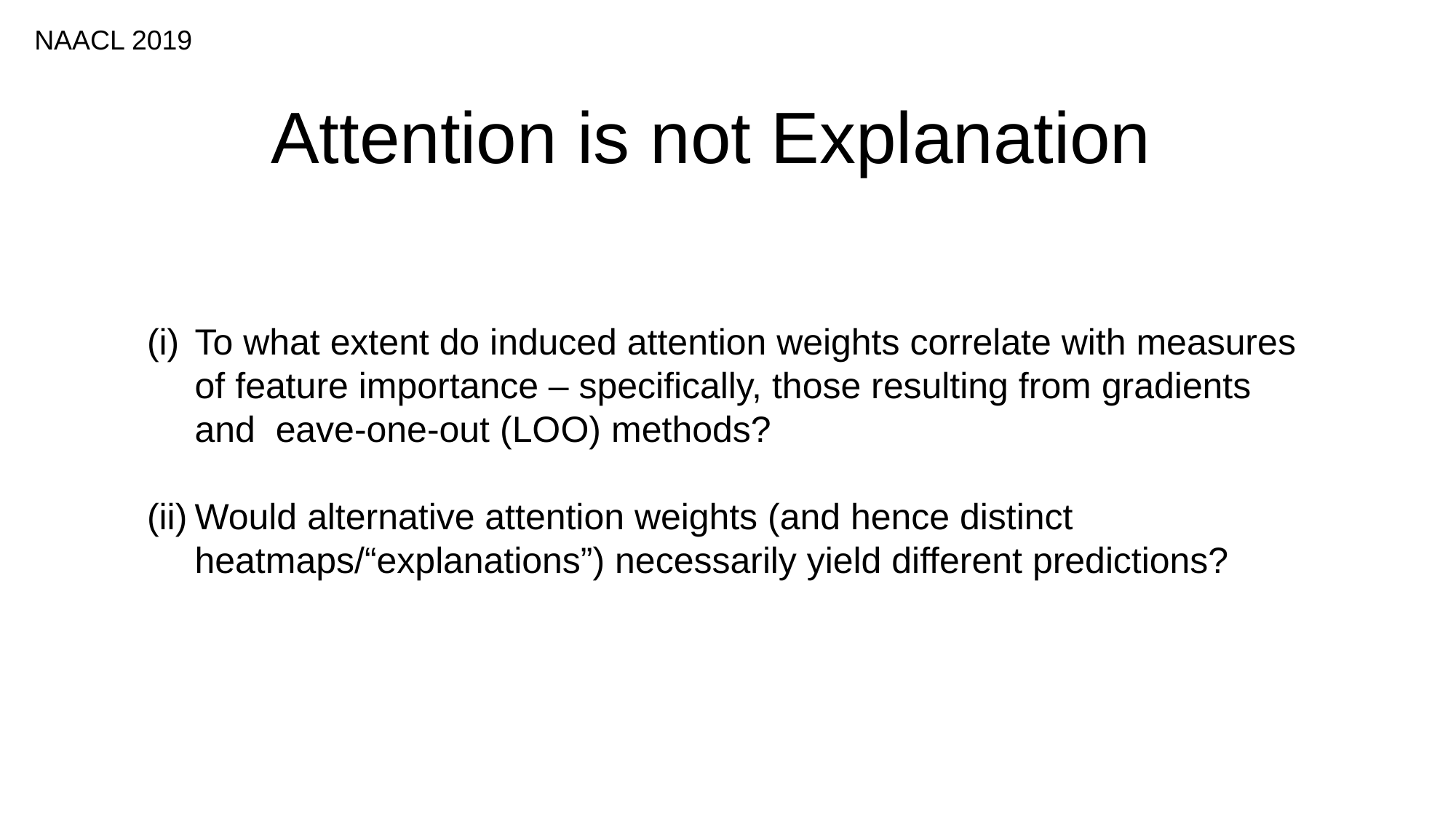

NAACL 2019
Attention is not Explanation
To what extent do induced attention weights correlate with measures of feature importance – specifically, those resulting from gradients and  eave-one-out (LOO) methods?

Would alternative attention weights (and hence distinct  heatmaps/“explanations”) necessarily yield different predictions?